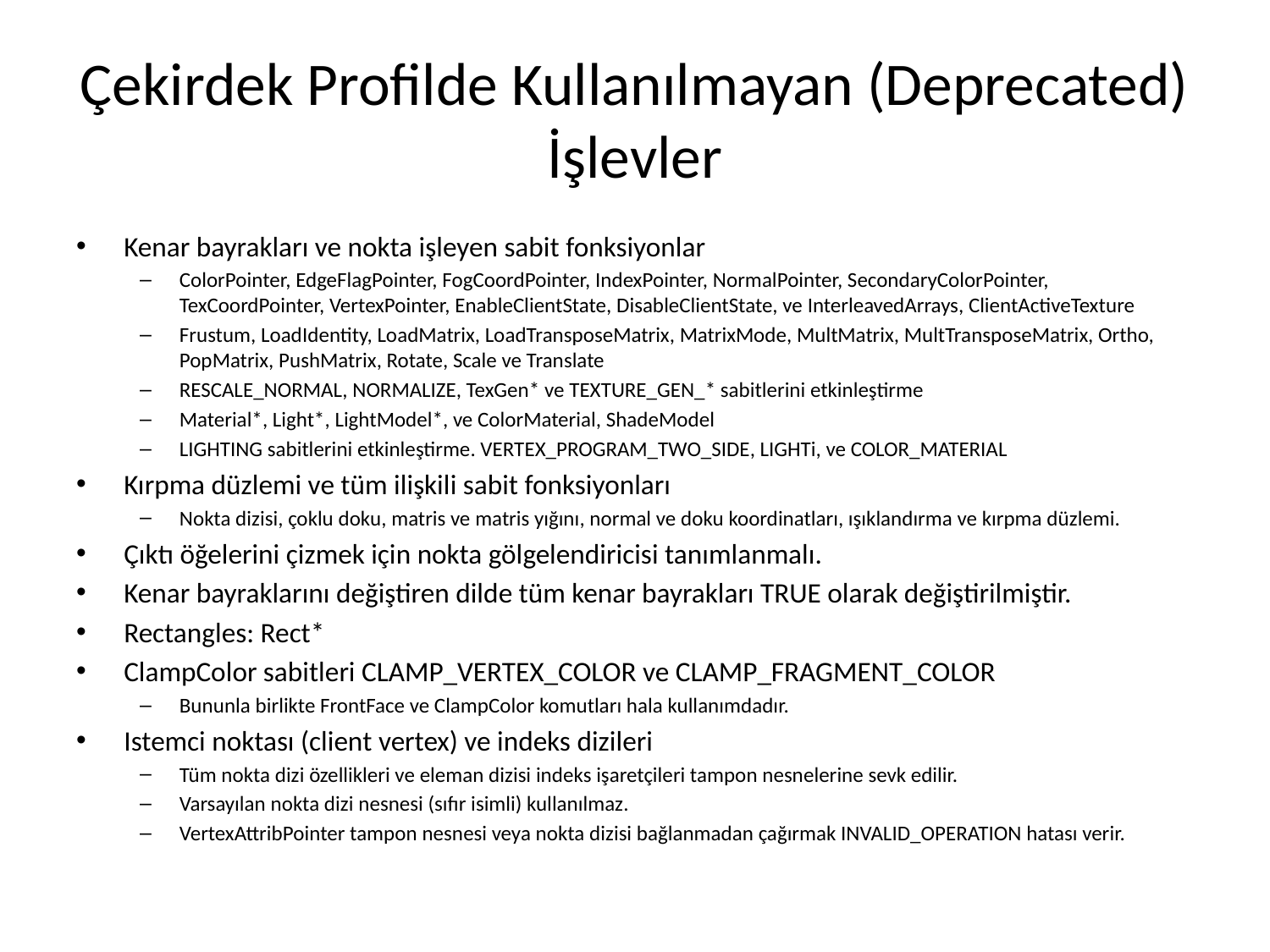

# Çekirdek Profilde Kullanılmayan (Deprecated) İşlevler
Kenar bayrakları ve nokta işleyen sabit fonksiyonlar
ColorPointer, EdgeFlagPointer, FogCoordPointer, IndexPointer, NormalPointer, SecondaryColorPointer, TexCoordPointer, VertexPointer, EnableClientState, DisableClientState, ve InterleavedArrays, ClientActiveTexture
Frustum, LoadIdentity, LoadMatrix, LoadTransposeMatrix, MatrixMode, MultMatrix, MultTransposeMatrix, Ortho, PopMatrix, PushMatrix, Rotate, Scale ve Translate
RESCALE_NORMAL, NORMALIZE, TexGen* ve TEXTURE_GEN_* sabitlerini etkinleştirme
Material*, Light*, LightModel*, ve ColorMaterial, ShadeModel
LIGHTING sabitlerini etkinleştirme. VERTEX_PROGRAM_TWO_SIDE, LIGHTi, ve COLOR_MATERIAL
Kırpma düzlemi ve tüm ilişkili sabit fonksiyonları
Nokta dizisi, çoklu doku, matris ve matris yığını, normal ve doku koordinatları, ışıklandırma ve kırpma düzlemi.
Çıktı öğelerini çizmek için nokta gölgelendiricisi tanımlanmalı.
Kenar bayraklarını değiştiren dilde tüm kenar bayrakları TRUE olarak değiştirilmiştir.
Rectangles: Rect*
ClampColor sabitleri CLAMP_VERTEX_COLOR ve CLAMP_FRAGMENT_COLOR
Bununla birlikte FrontFace ve ClampColor komutları hala kullanımdadır.
Istemci noktası (client vertex) ve indeks dizileri
Tüm nokta dizi özellikleri ve eleman dizisi indeks işaretçileri tampon nesnelerine sevk edilir.
Varsayılan nokta dizi nesnesi (sıfır isimli) kullanılmaz.
VertexAttribPointer tampon nesnesi veya nokta dizisi bağlanmadan çağırmak INVALID_OPERATION hatası verir.